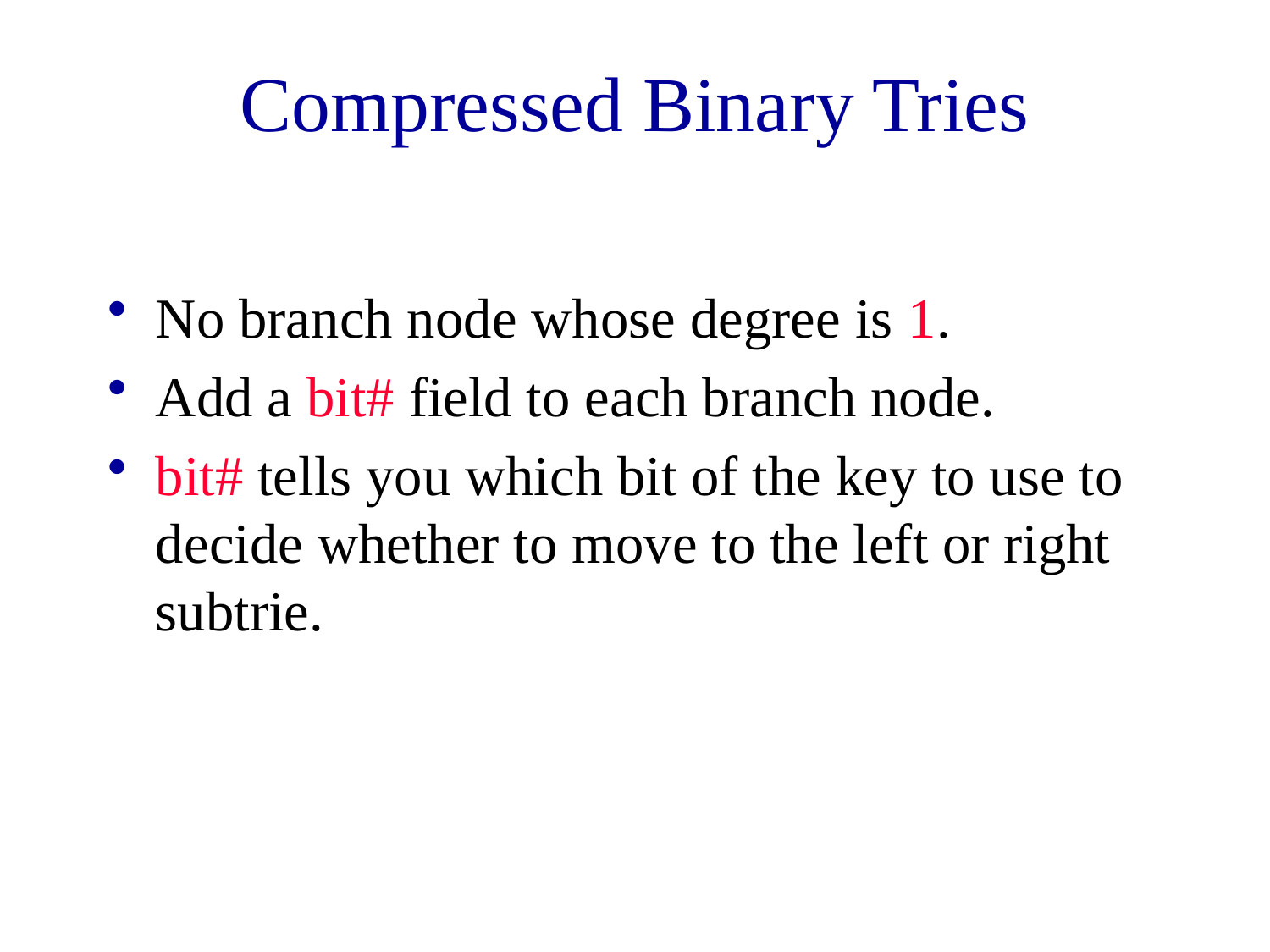

# Compressed Binary Tries
No branch node whose degree is 1.
Add a bit# field to each branch node.
bit# tells you which bit of the key to use to decide whether to move to the left or right subtrie.